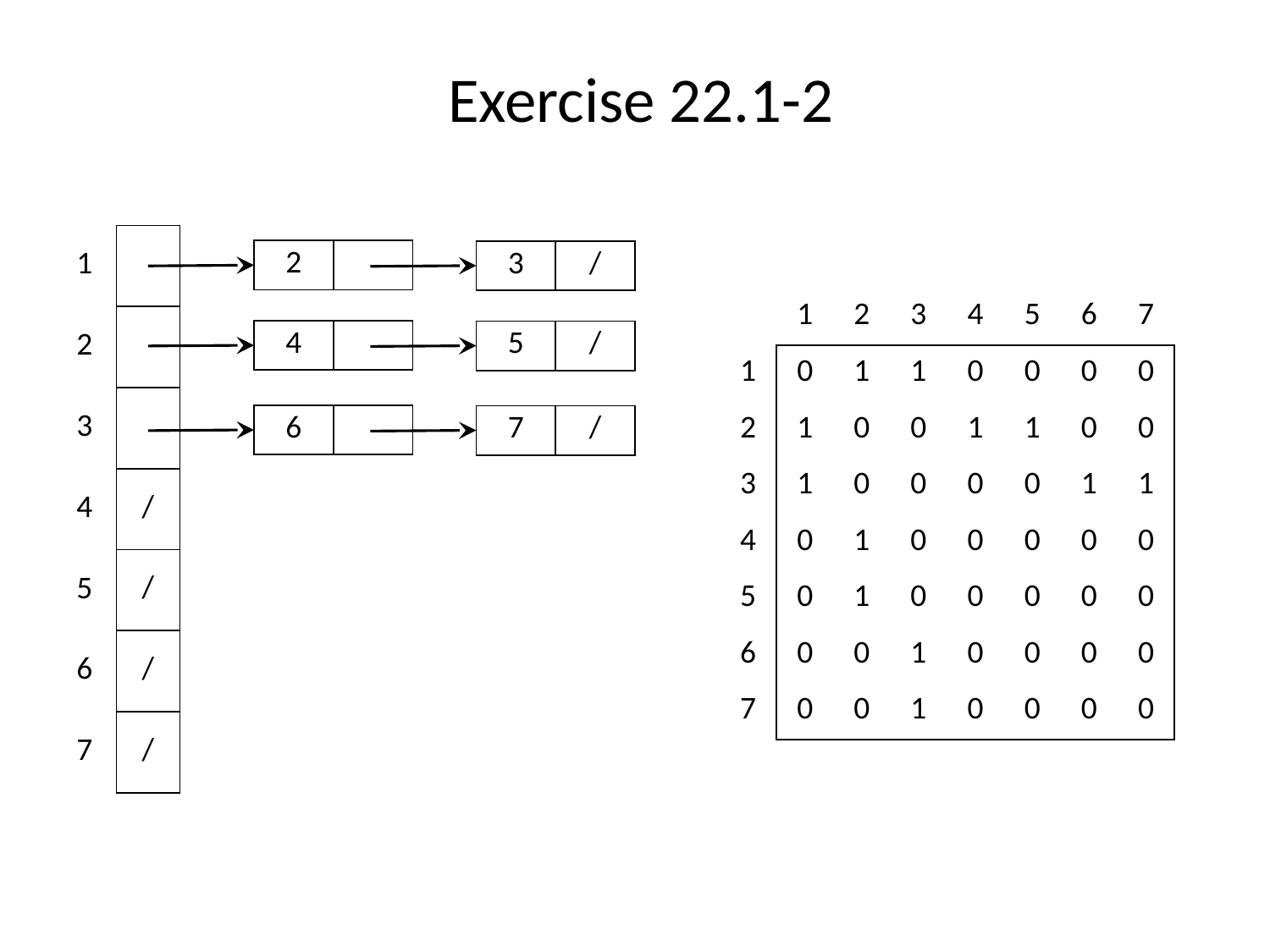

Exercise 22.1-2
|  |
| --- |
|  |
|  |
| / |
| / |
| / |
| / |
| 1 |
| --- |
| 2 |
| 3 |
| 4 |
| 5 |
| 6 |
| 7 |
| 2 |  |
| --- | --- |
| 3 | / |
| --- | --- |
|  | 1 | 2 | 3 | 4 | 5 | 6 | 7 |
| --- | --- | --- | --- | --- | --- | --- | --- |
| 1 | 0 | 1 | 1 | 0 | 0 | 0 | 0 |
| 2 | 1 | 0 | 0 | 1 | 1 | 0 | 0 |
| 3 | 1 | 0 | 0 | 0 | 0 | 1 | 1 |
| 4 | 0 | 1 | 0 | 0 | 0 | 0 | 0 |
| 5 | 0 | 1 | 0 | 0 | 0 | 0 | 0 |
| 6 | 0 | 0 | 1 | 0 | 0 | 0 | 0 |
| 7 | 0 | 0 | 1 | 0 | 0 | 0 | 0 |
| 4 |  |
| --- | --- |
| 5 | / |
| --- | --- |
| 6 |  |
| --- | --- |
| 7 | / |
| --- | --- |